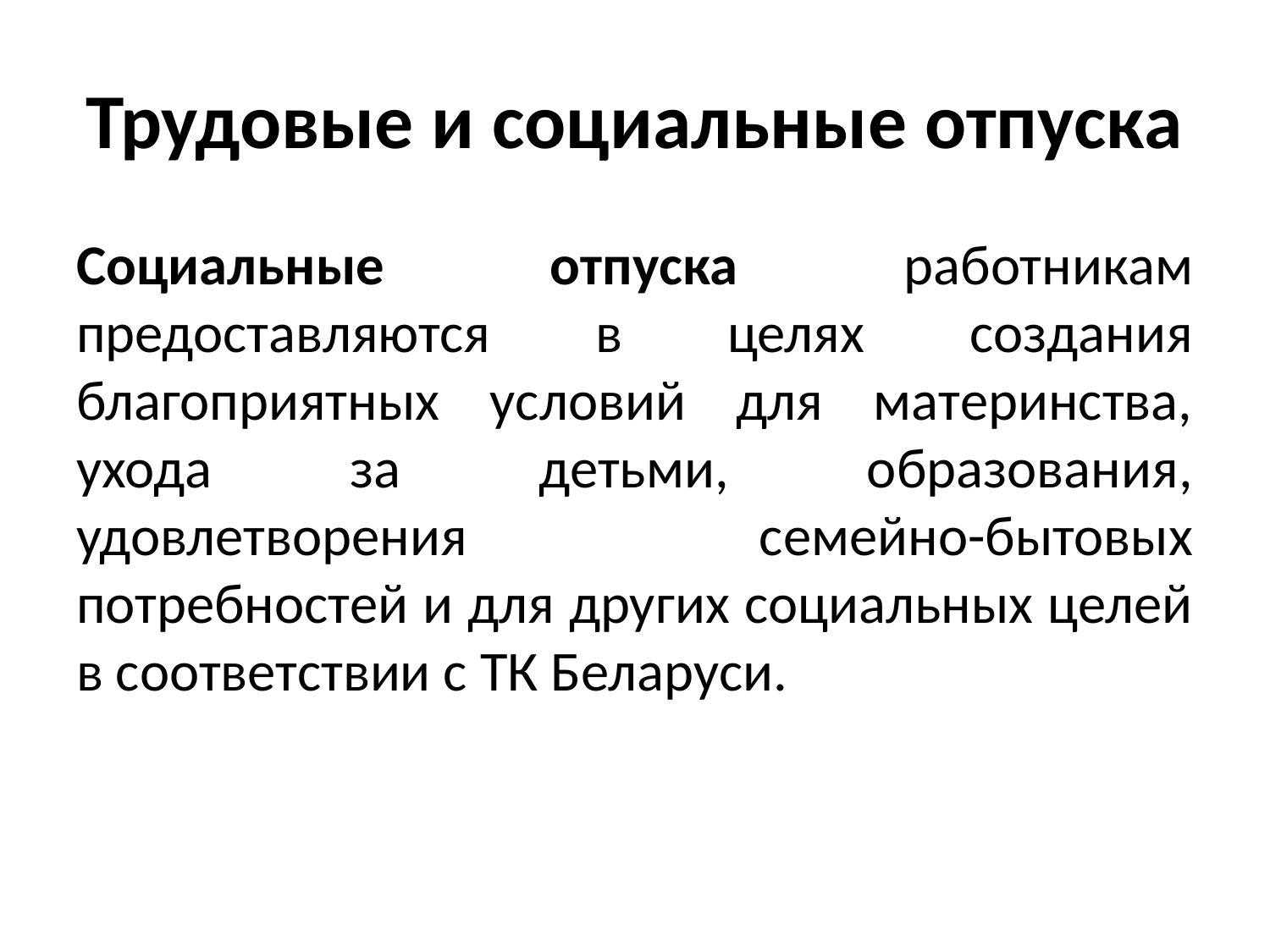

# Трудовые и социальные отпуска
Социальные отпуска работникам предоставляются в целях создания благоприятных условий для материнства, ухода за детьми, образования, удовлетворения семейно-бытовых потребностей и для других социальных целей в соответствии с ТК Беларуси.